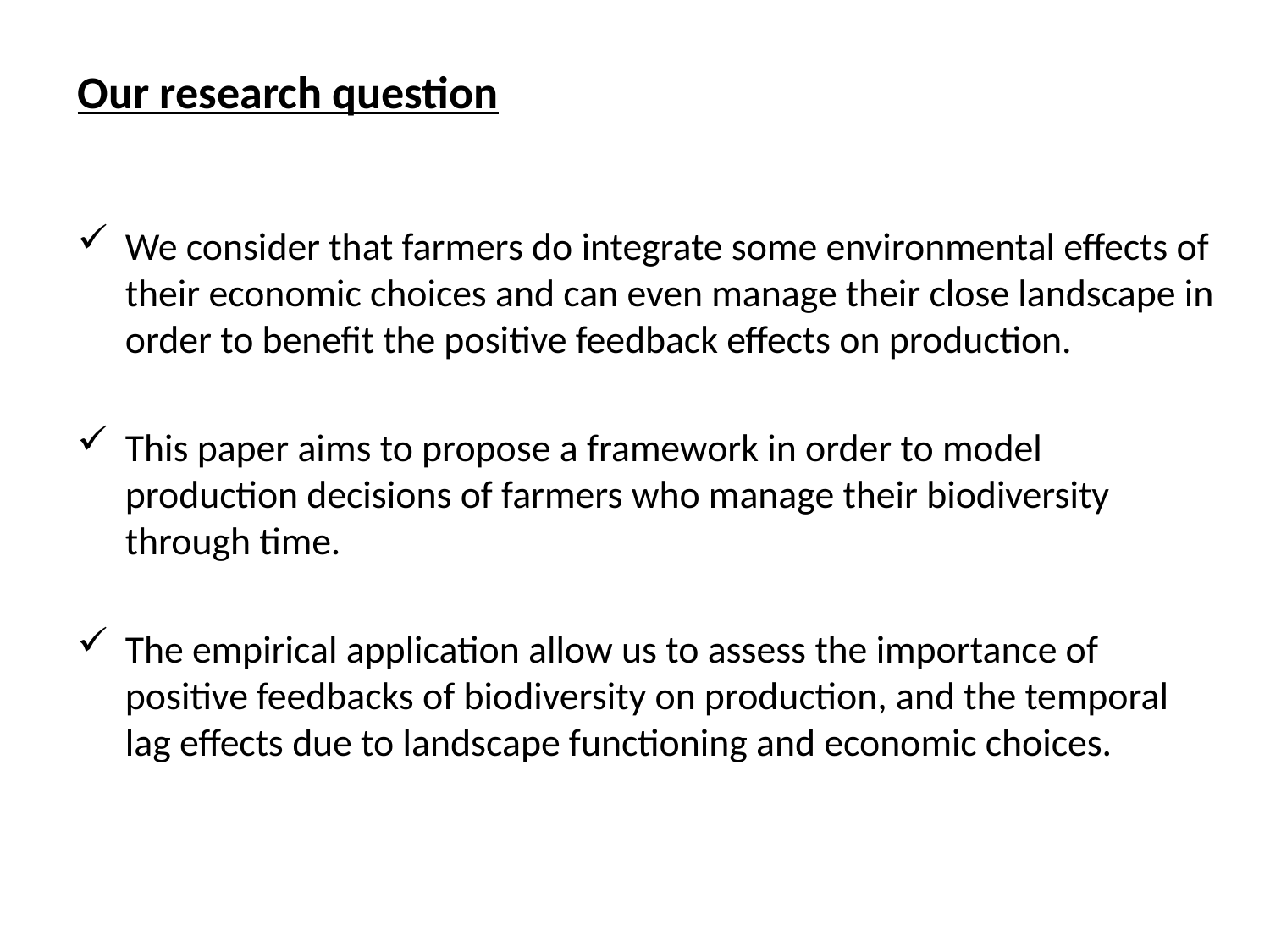

Our research question

We consider that farmers do integrate some environmental effects of their economic choices and can even manage their close landscape in order to benefit the positive feedback effects on production.

This paper aims to propose a framework in order to model production decisions of farmers who manage their biodiversity through time.

The empirical application allow us to assess the importance of positive feedbacks of biodiversity on production, and the temporal lag effects due to landscape functioning and economic choices.